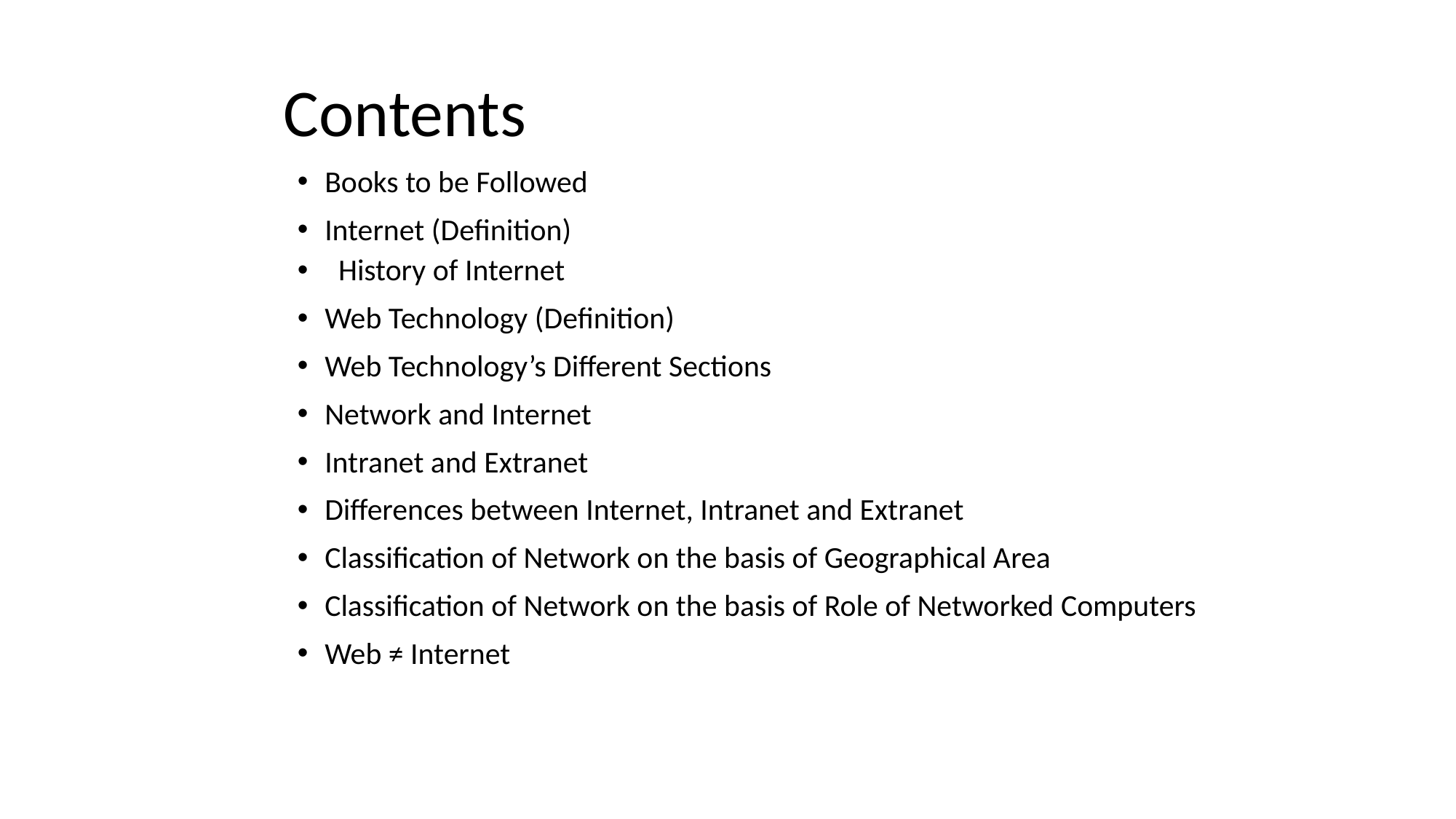

# Contents
Books to be Followed
Internet (Definition)
History of Internet
Web Technology (Definition)
Web Technology’s Different Sections
Network and Internet
Intranet and Extranet
Differences between Internet, Intranet and Extranet
Classification of Network on the basis of Geographical Area
Classification of Network on the basis of Role of Networked Computers
Web ≠ Internet